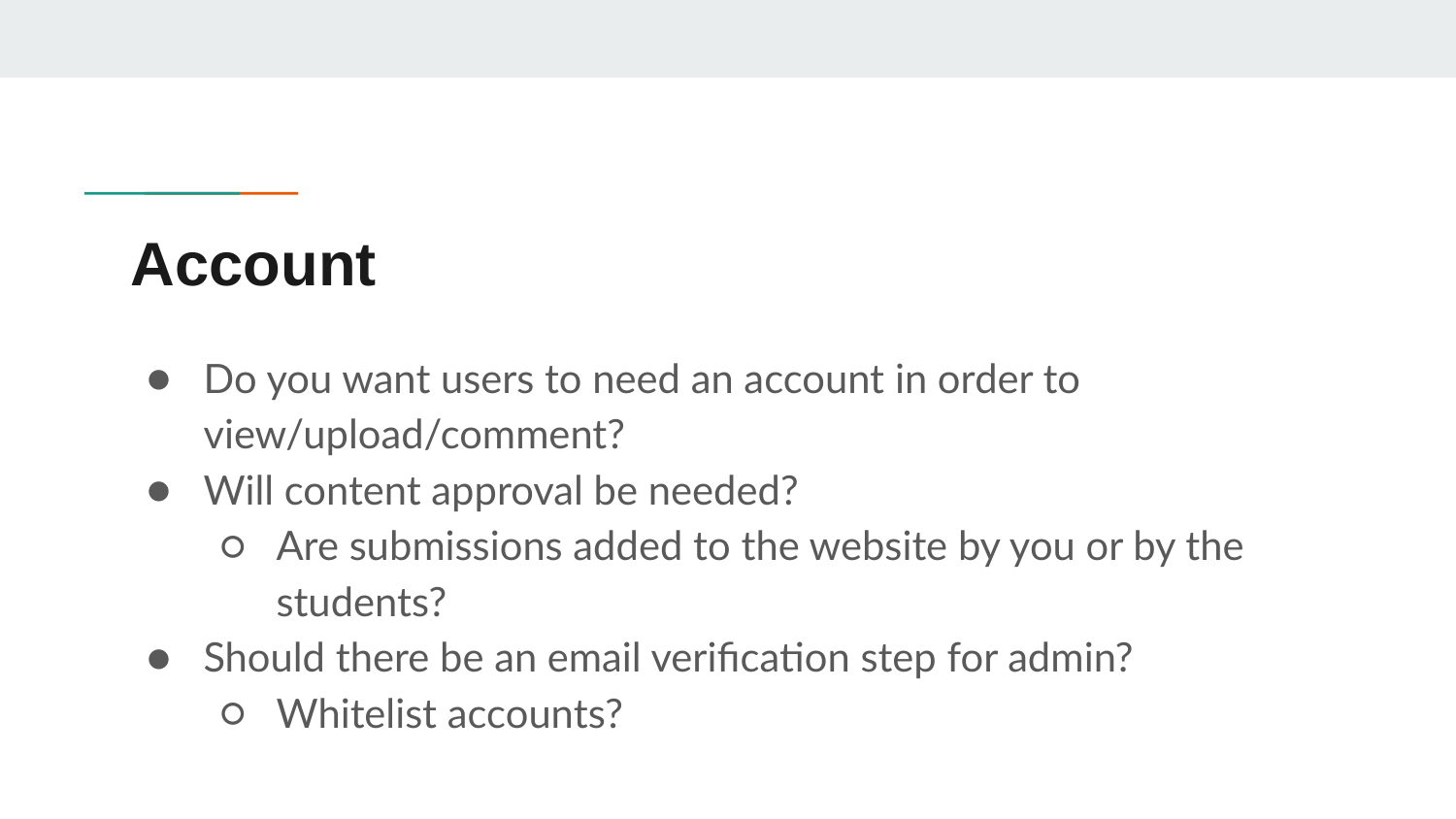

# Account
Do you want users to need an account in order to view/upload/comment?
Will content approval be needed?
Are submissions added to the website by you or by the students?
Should there be an email verification step for admin?
Whitelist accounts?